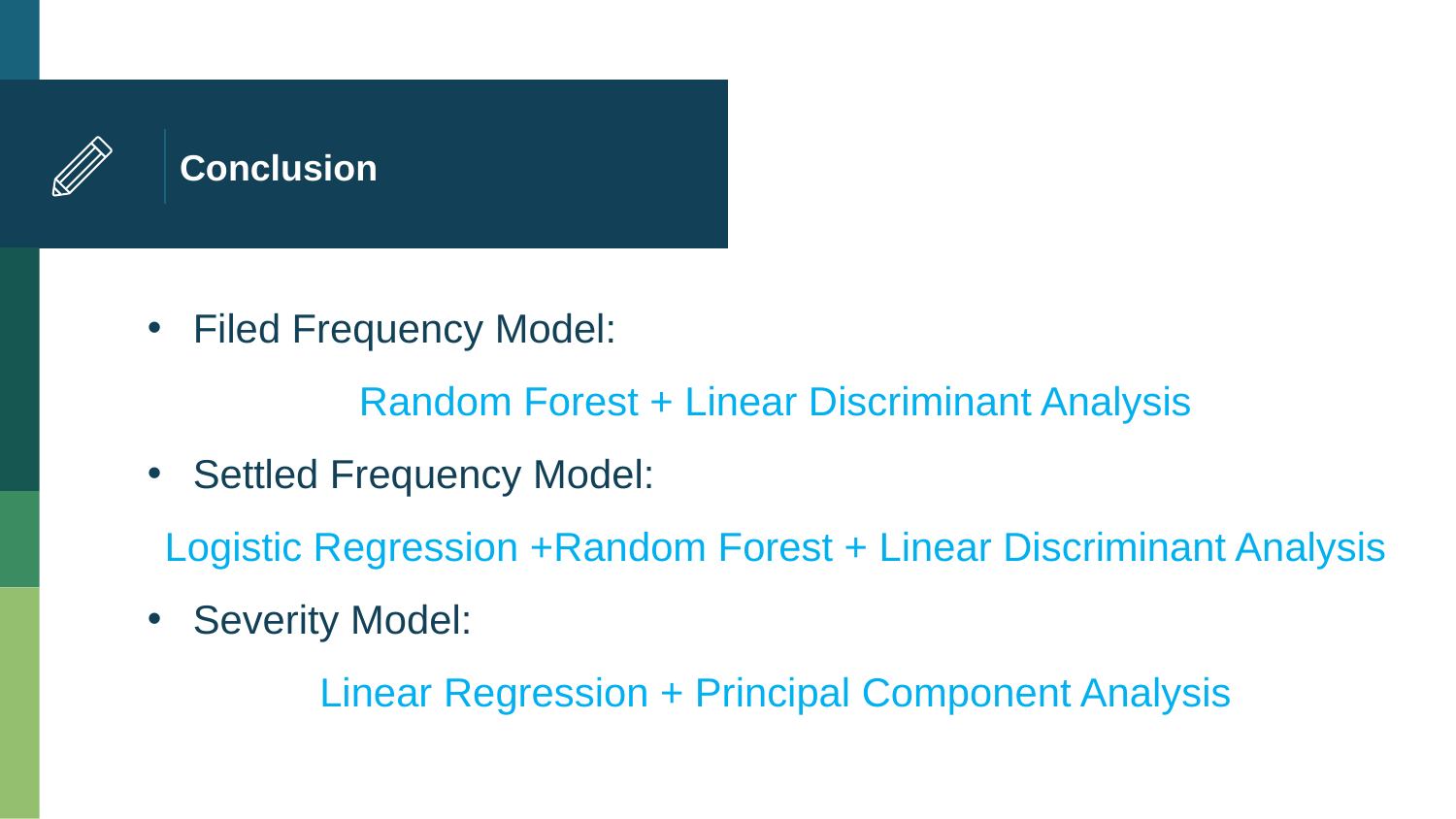

# Conclusion

Filed Frequency Model:
Random Forest + Linear Discriminant Analysis
Settled Frequency Model:
Logistic Regression +Random Forest + Linear Discriminant Analysis
Severity Model:
Linear Regression + Principal Component Analysis